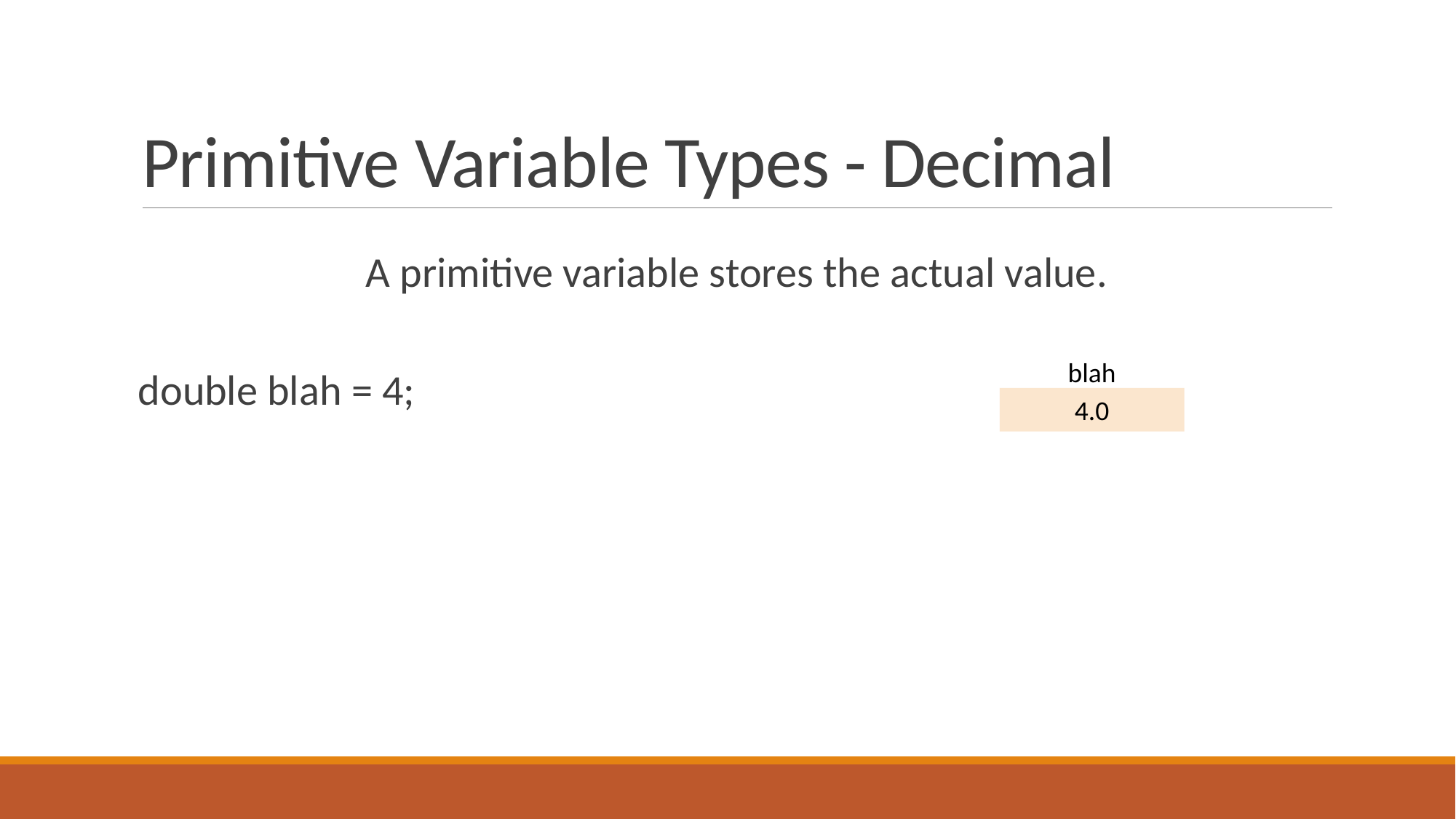

# Primitive Variable Types - Decimal
A primitive variable stores the actual value.
blah
double blah = 4;
4.0